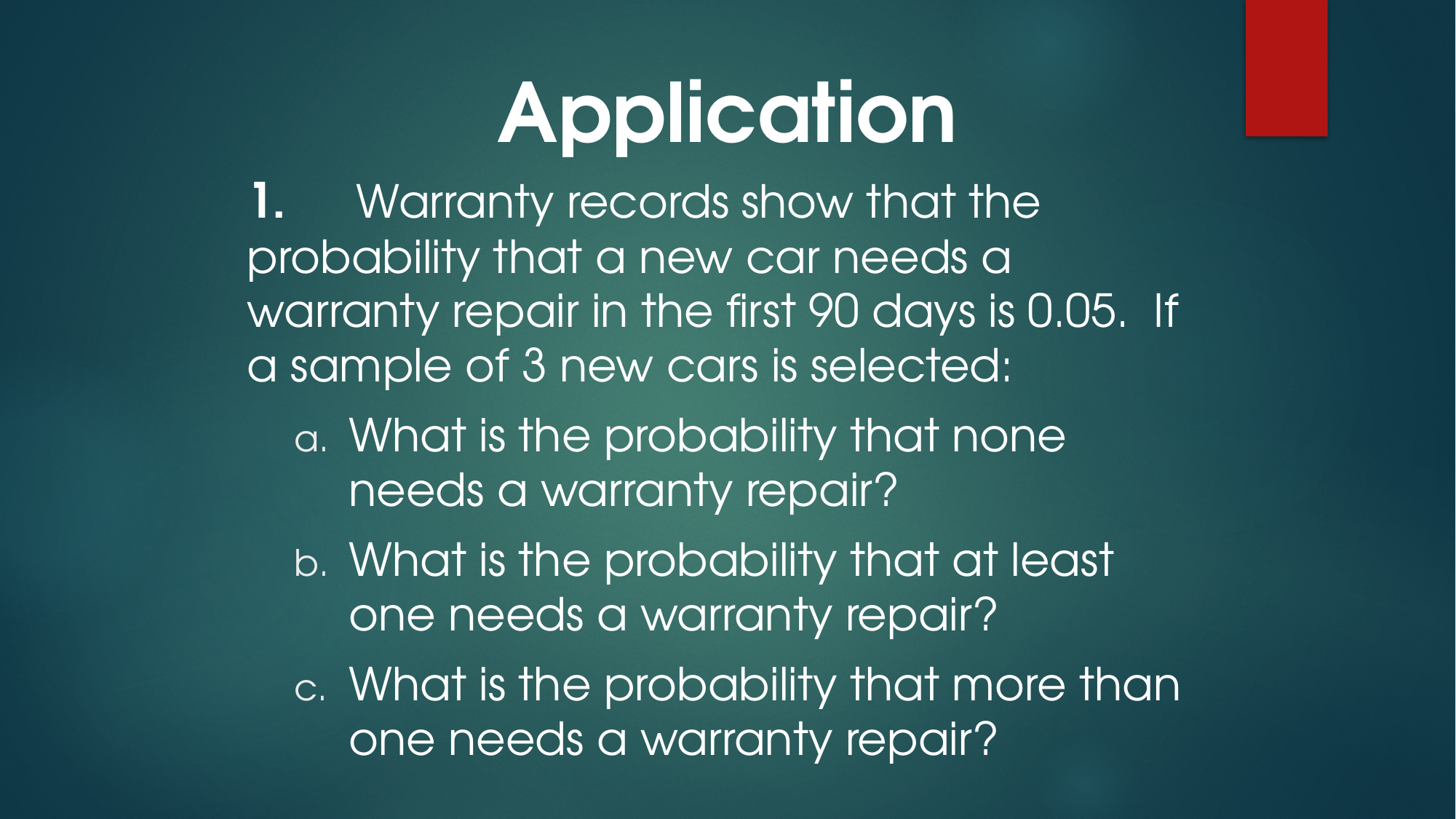

# Application
1.	Warranty records show that the probability that a new car needs a warranty repair in the first 90 days is 0.05.  If a sample of 3 new cars is selected:
What is the probability that none needs a warranty repair?
What is the probability that at least one needs a warranty repair?
What is the probability that more than one needs a warranty repair?